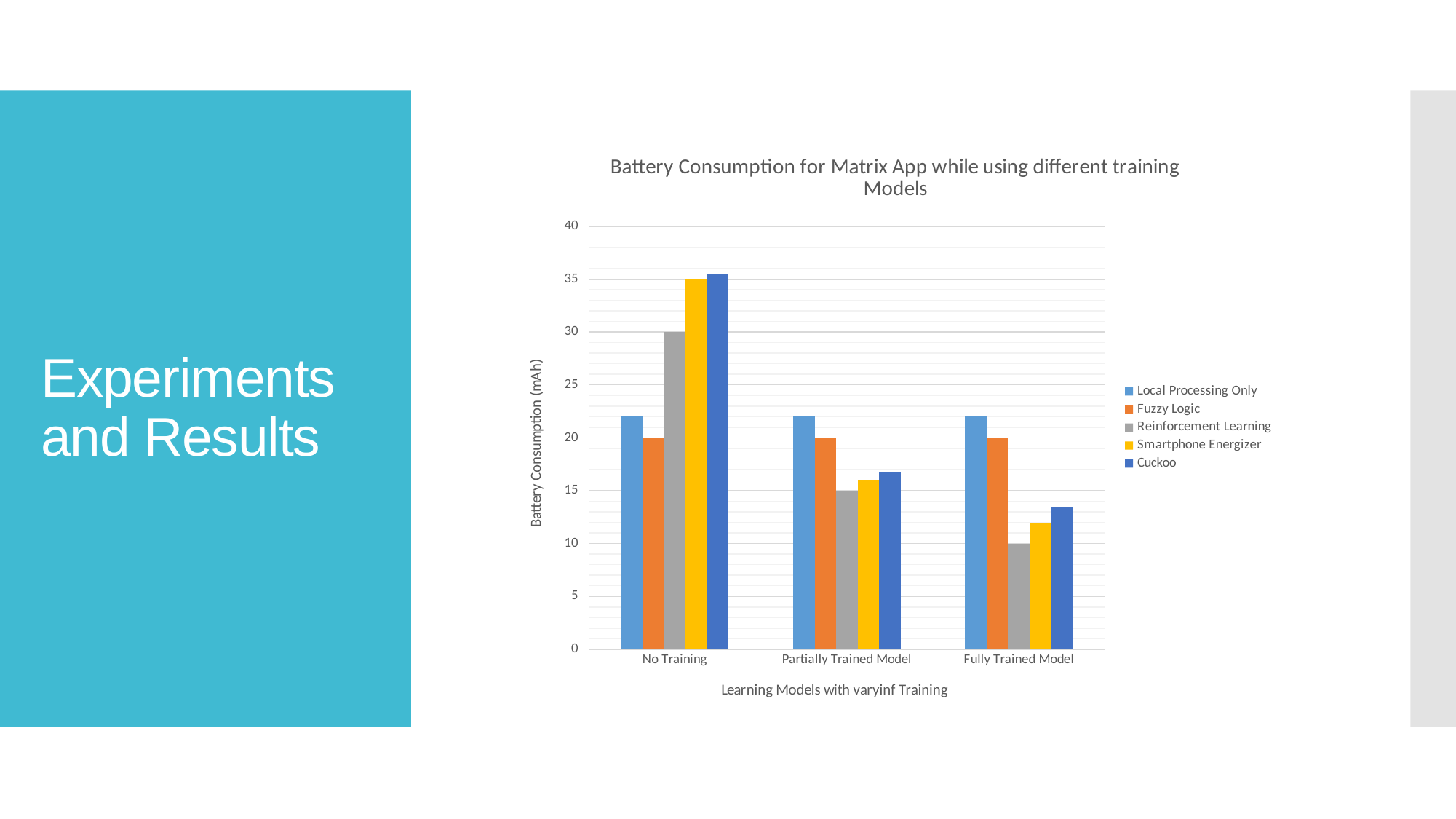

# Experiments and Results

### Chart: Battery Consumption for Matrix App while using different training Models

| Category | Local Processing Only | Fuzzy Logic | Reinforcement Learning | Smartphone Energizer | Cuckoo |
|---|---|---|---|---|---|
| No Training | 22.0 | 20.0 | 30.0 | 35.0 | 35.5 |
| Partially Trained Model | 22.0 | 20.0 | 15.0 | 16.0 | 16.8 |
| Fully Trained Model | 22.0 | 20.0 | 10.0 | 12.0 | 13.5 |